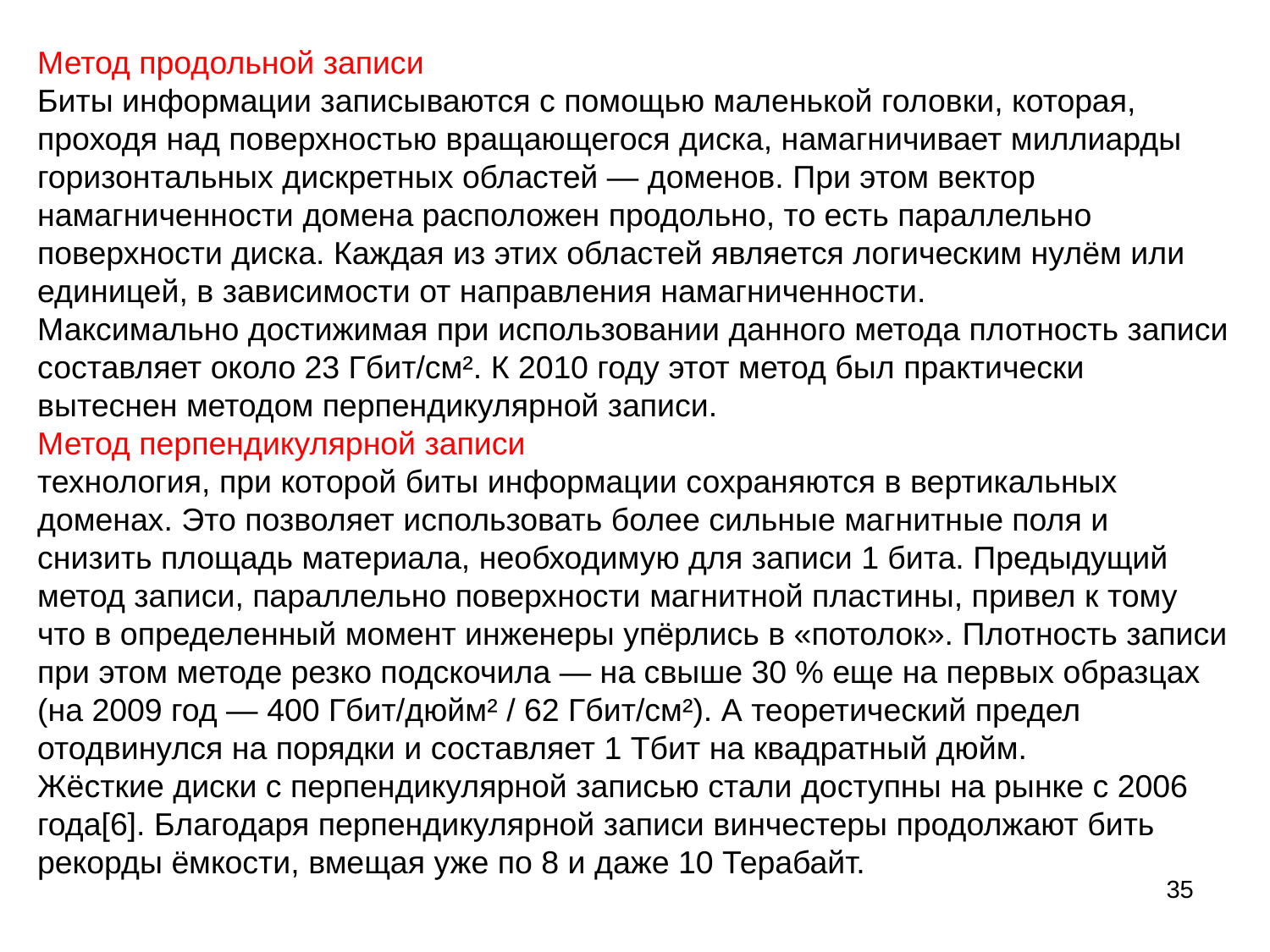

Метод продольной записи
Биты информации записываются с помощью маленькой головки, которая, проходя над поверхностью вращающегося диска, намагничивает миллиарды горизонтальных дискретных областей — доменов. При этом вектор намагниченности домена расположен продольно, то есть параллельно поверхности диска. Каждая из этих областей является логическим нулём или единицей, в зависимости от направления намагниченности.
Максимально достижимая при использовании данного метода плотность записи составляет около 23 Гбит/см². К 2010 году этот метод был практически вытеснен методом перпендикулярной записи.
Метод перпендикулярной записи
технология, при которой биты информации сохраняются в вертикальных доменах. Это позволяет использовать более сильные магнитные поля и снизить площадь материала, необходимую для записи 1 бита. Предыдущий метод записи, параллельно поверхности магнитной пластины, привел к тому что в определенный момент инженеры упёрлись в «потолок». Плотность записи при этом методе резко подскочила — на свыше 30 % еще на первых образцах (на 2009 год — 400 Гбит/дюйм² / 62 Гбит/см²). А теоретический предел отодвинулся на порядки и составляет 1 Тбит на квадратный дюйм.
Жёсткие диски с перпендикулярной записью стали доступны на рынке с 2006 года[6]. Благодаря перпендикулярной записи винчестеры продолжают бить рекорды ёмкости, вмещая уже по 8 и даже 10 Терабайт.
35